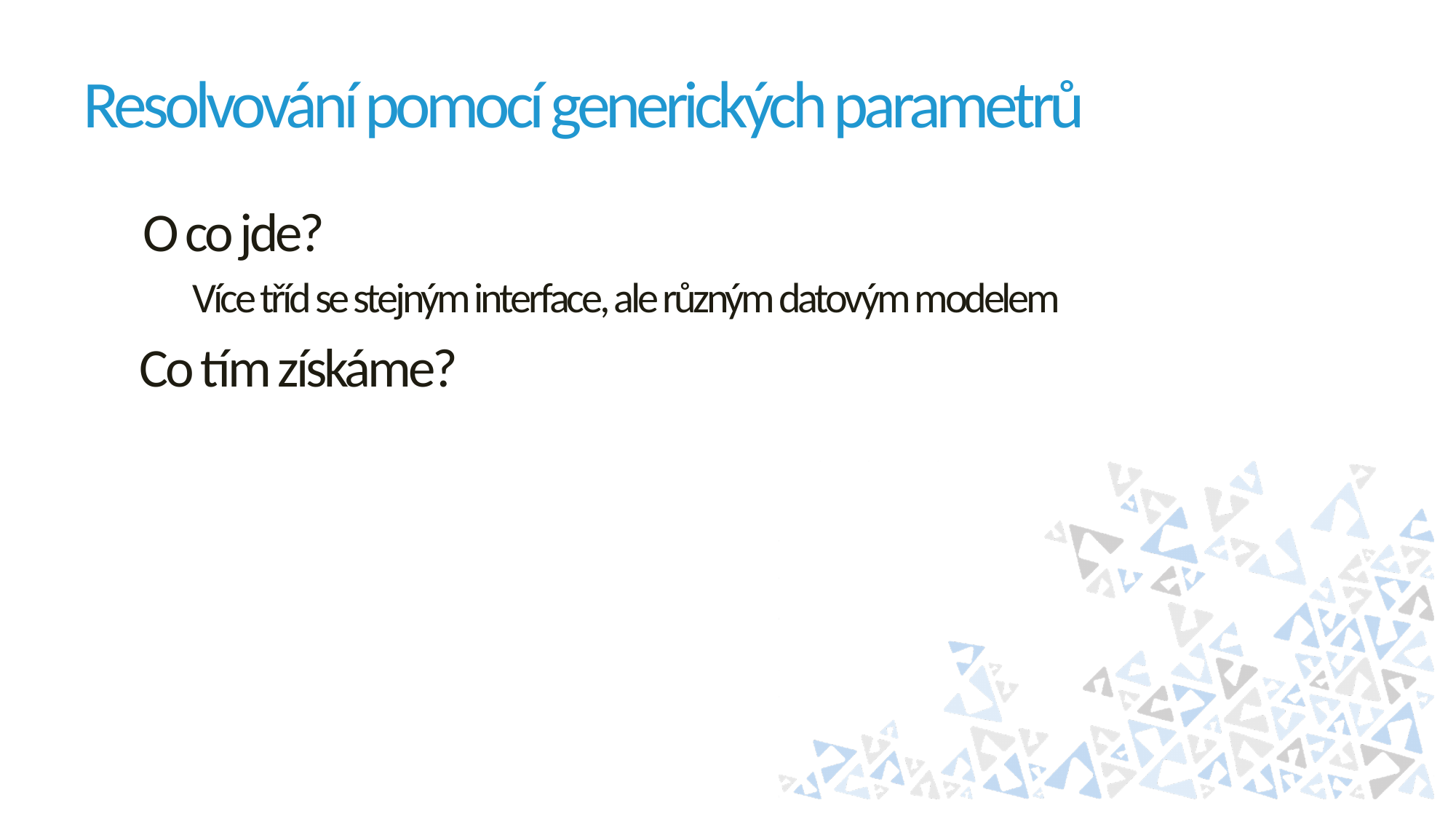

# Resolvování pomocí generických parametrů
      O co jde?
	Více tříd se stejným interface, ale různým datovým modelem
        Co tím získáme?